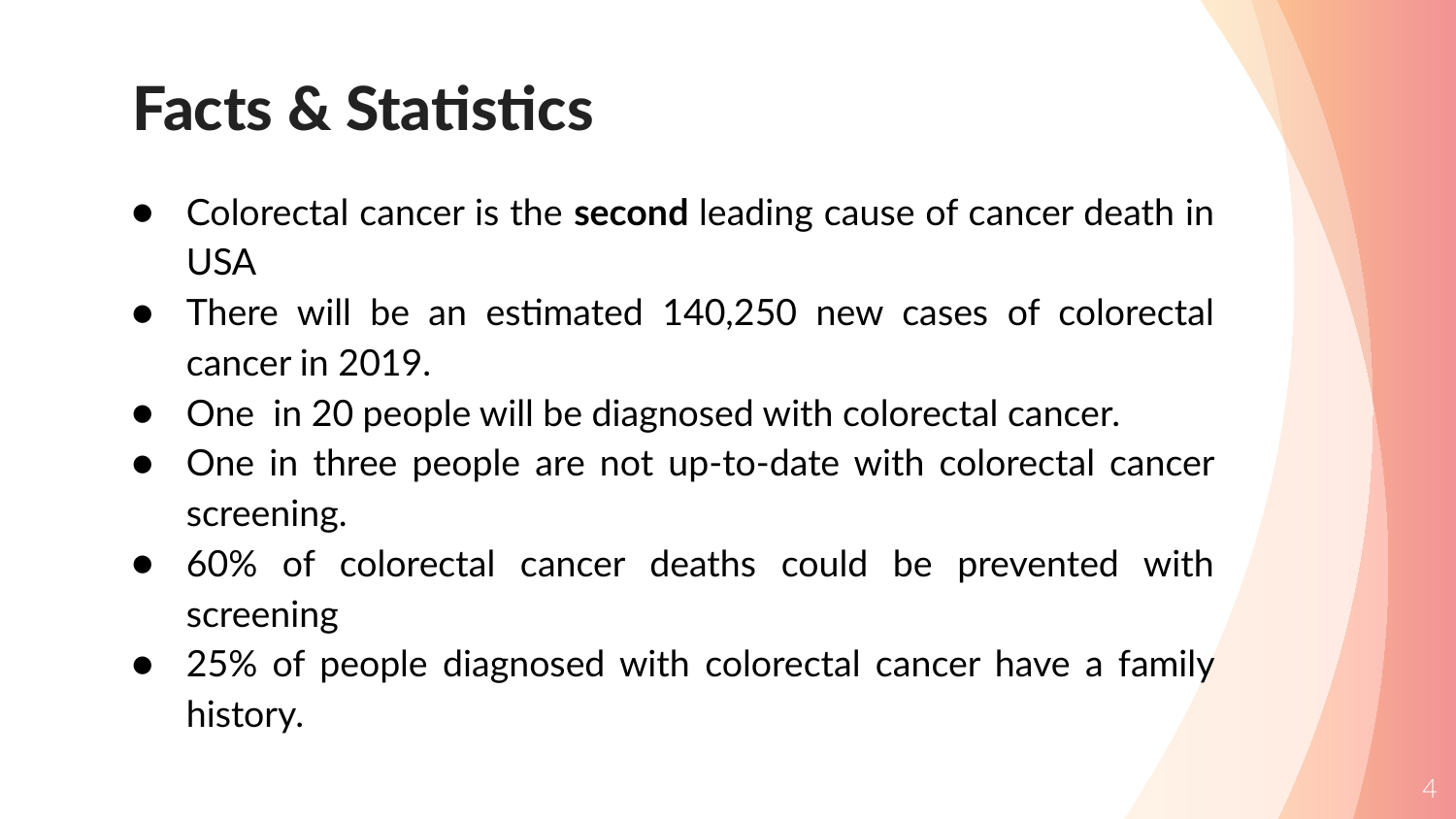

# Facts & Statistics
Colorectal cancer is the second leading cause of cancer death in USA
There will be an estimated 140,250 new cases of colorectal cancer in 2019.
One  in 20 people will be diagnosed with colorectal cancer.
One in three people are not up-to-date with colorectal cancer screening.
60% of colorectal cancer deaths could be prevented with screening
25% of people diagnosed with colorectal cancer have a family history.

4